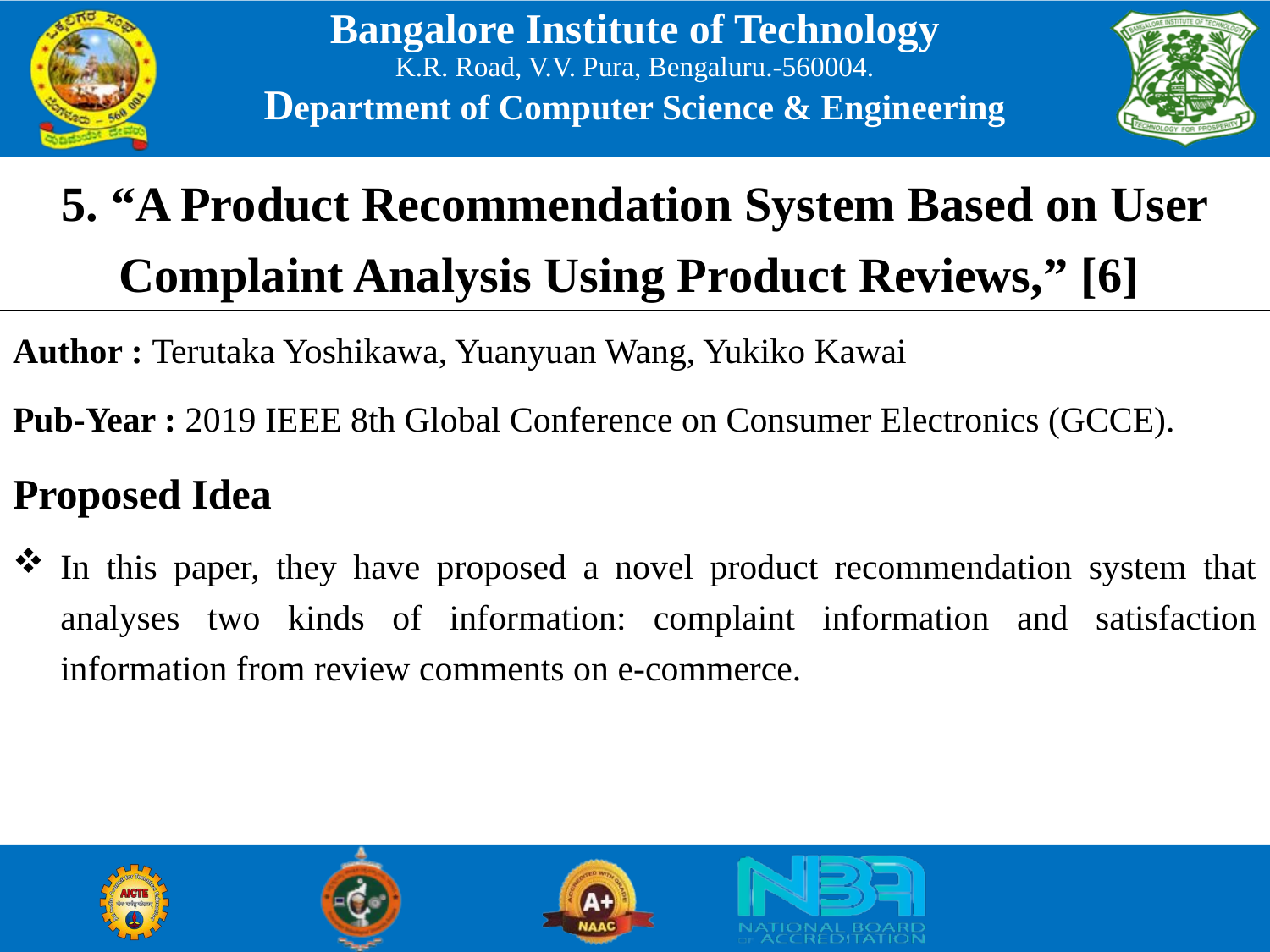

5. “A Product Recommendation System Based on User Complaint Analysis Using Product Reviews,” [6]
Author : Terutaka Yoshikawa, Yuanyuan Wang, Yukiko Kawai
Pub-Year : 2019 IEEE 8th Global Conference on Consumer Electronics (GCCE).
Proposed Idea
In this paper, they have proposed a novel product recommendation system that analyses two kinds of information: complaint information and satisfaction information from review comments on e-commerce.